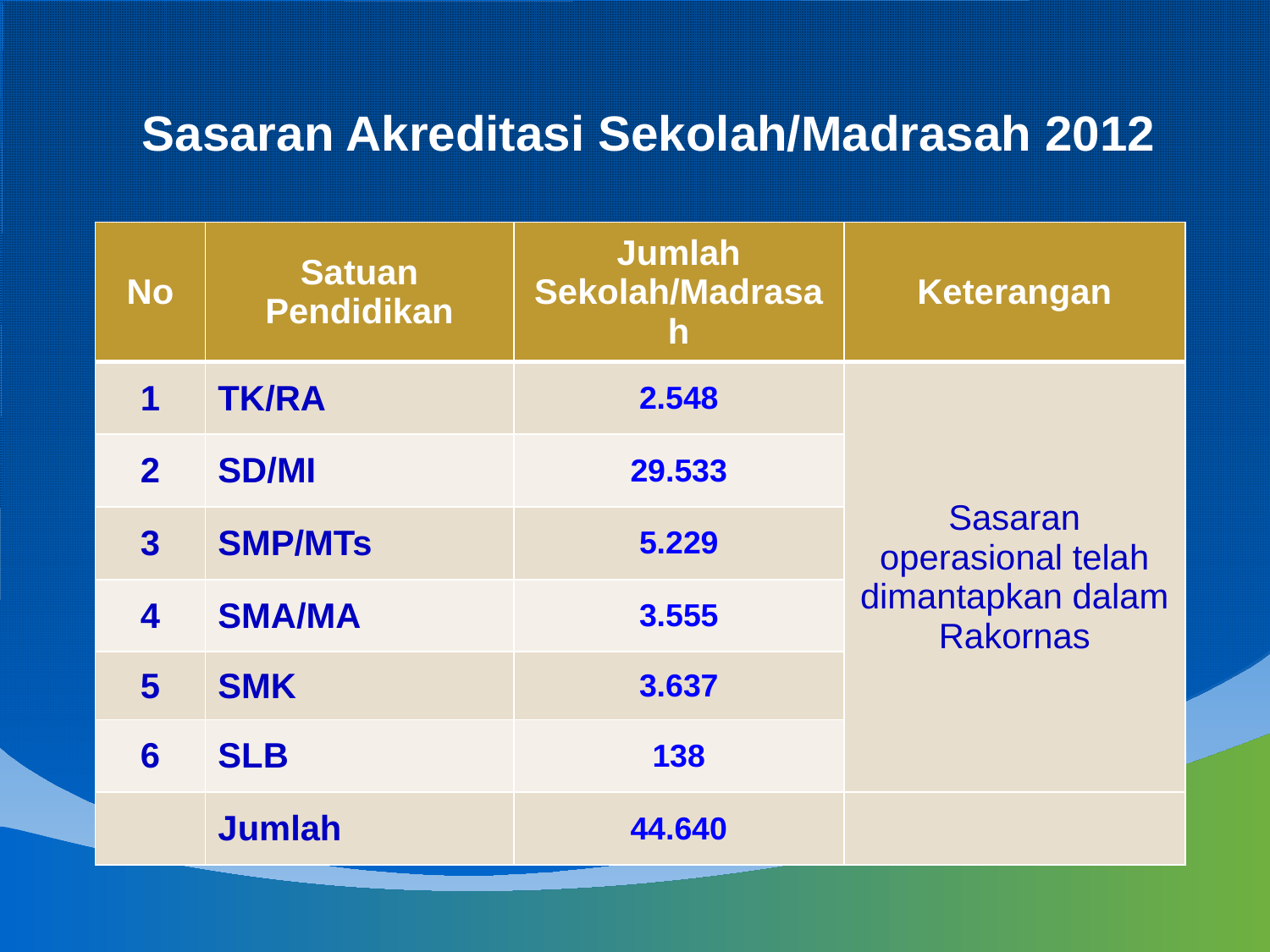

Sasaran Akreditasi Sekolah/Madrasah 2012
| No | Satuan Pendidikan | Jumlah Sekolah/Madrasah | Keterangan |
| --- | --- | --- | --- |
| 1 | TK/RA | 2.548 | Sasaran operasional telah dimantapkan dalam Rakornas |
| 2 | SD/MI | 29.533 |  |
| 3 | SMP/MTs | 5.229 |  |
| 4 | SMA/MA | 3.555 |  |
| 5 | SMK | 3.637 |  |
| 6 | SLB | 138 |  |
|  | Jumlah | 44.640 |  |